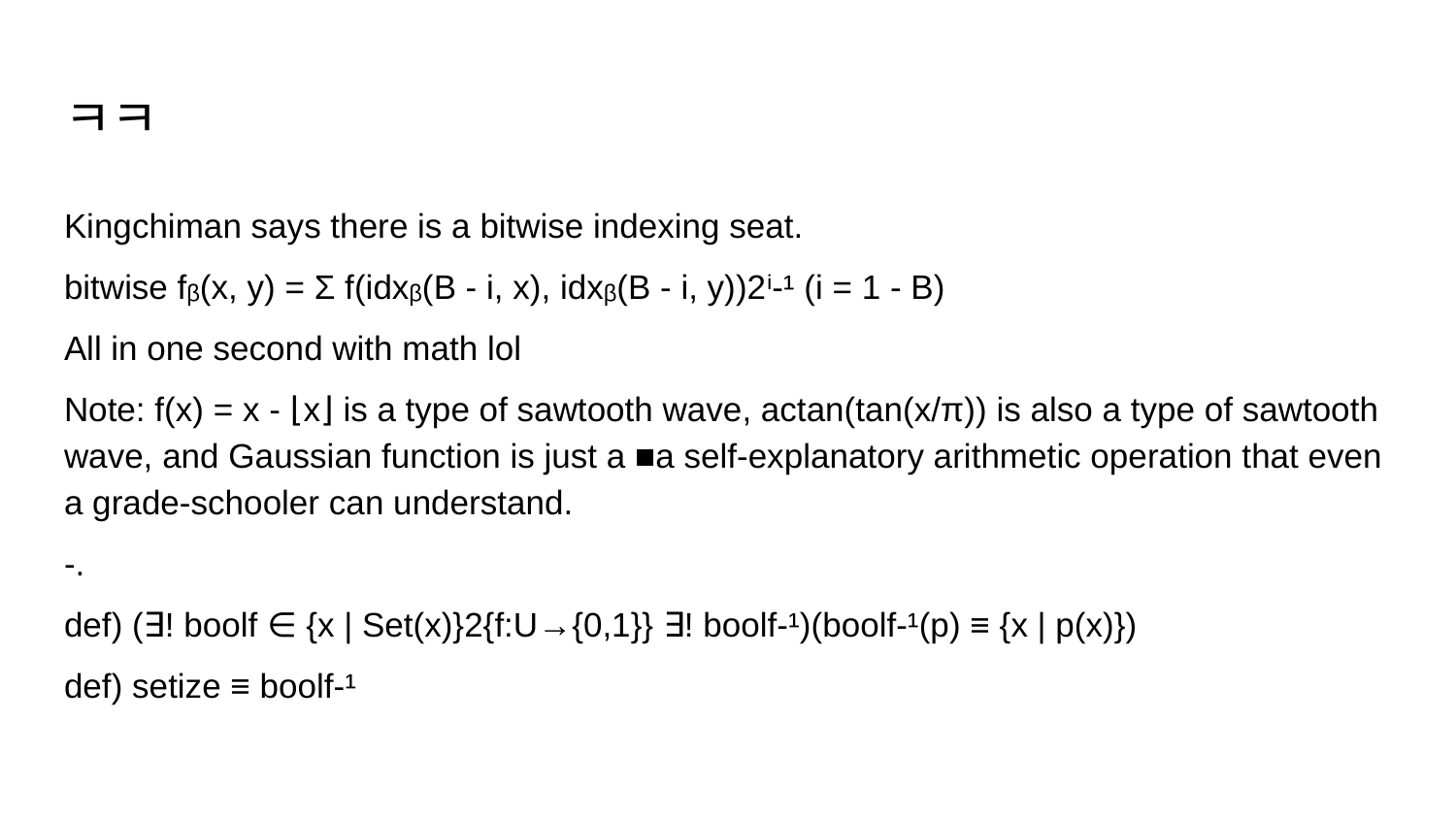

# ㅋㅋ
Kingchiman says there is a bitwise indexing seat.
bitwise fᵦ(x, y) = Σ f(idxᵦ(B - i, x), idxᵦ(B - i, y))2ⁱ-¹ (i = 1 - B)
All in one second with math lol
Note: f(x) = x - ⌊x⌋ is a type of sawtooth wave, actan(tan(x/π)) is also a type of sawtooth wave, and Gaussian function is just a ■a self-explanatory arithmetic operation that even a grade-schooler can understand.
-.
def) (∃! boolf ∈ {x | Set(x)}2{f:U→{0,1}} ∃! boolf-¹)(boolf-¹(p) ≡ {x | p(x)})
def) setize ≡ boolf-¹